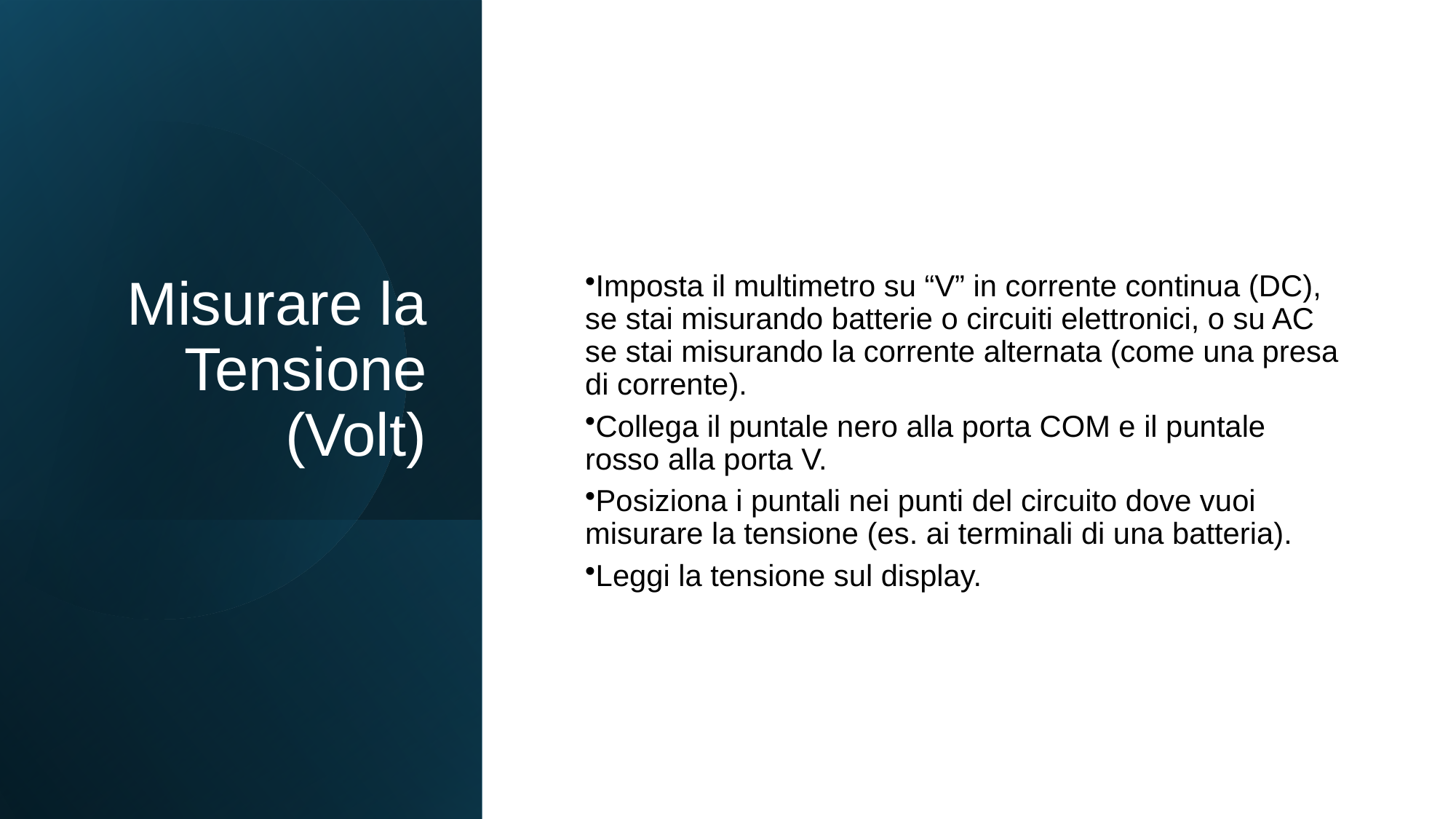

# Misurare la Tensione (Volt)

Imposta il multimetro su “V” in corrente continua (DC), se stai misurando batterie o circuiti elettronici, o su AC se stai misurando la corrente alternata (come una presa di corrente).
Collega il puntale nero alla porta COM e il puntale rosso alla porta V.
Posiziona i puntali nei punti del circuito dove vuoi misurare la tensione (es. ai terminali di una batteria).
Leggi la tensione sul display.